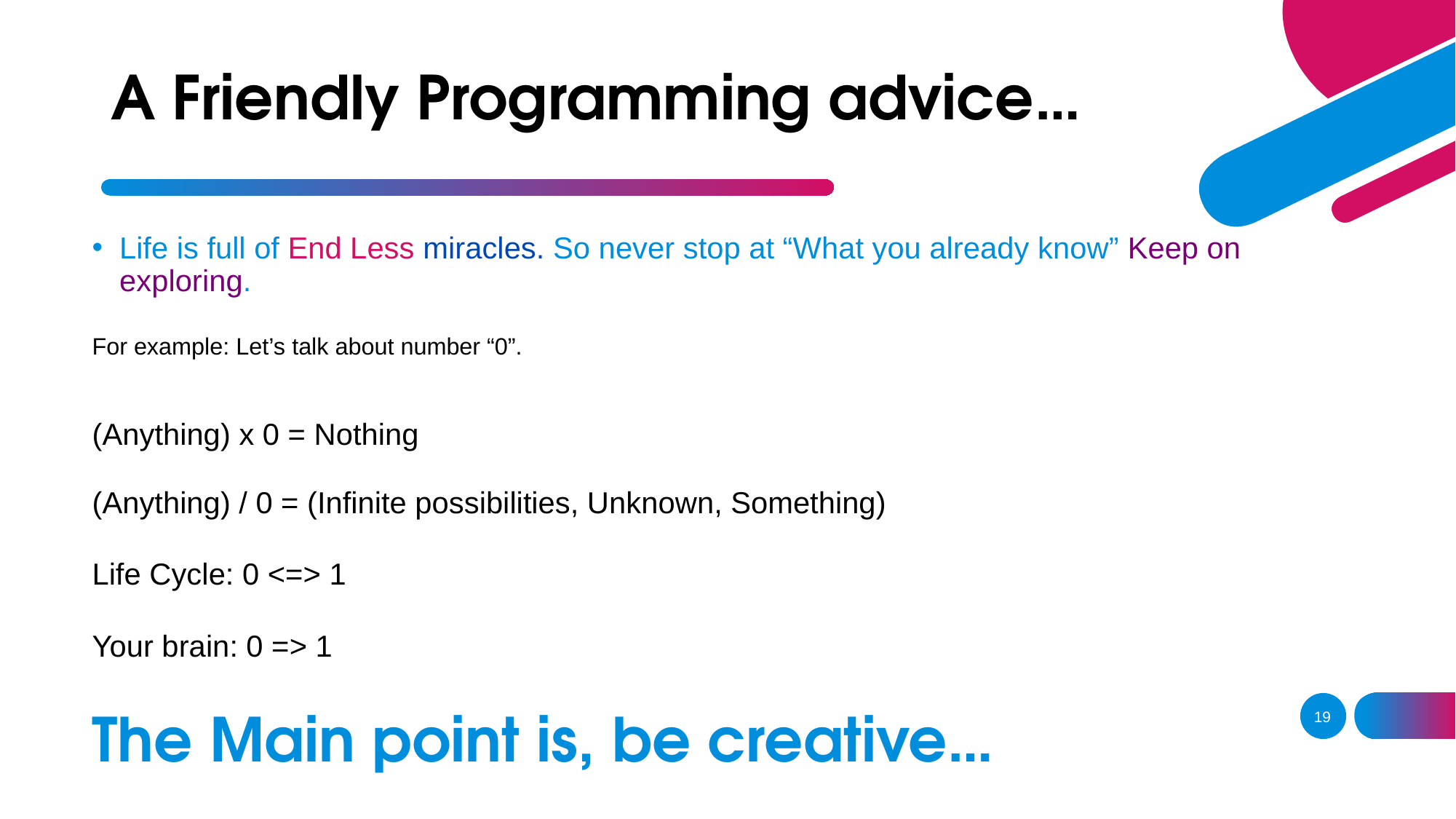

# A Friendly Programming advice…
Life is full of End Less miracles. So never stop at “What you already know” Keep on exploring.
For example: Let’s talk about number “0”.
(Anything) x 0 = Nothing
(Anything) / 0 = (Infinite possibilities, Unknown, Something)
Life Cycle: 0 <=> 1
Your brain: 0 => 1
The Main point is, be creative…
19